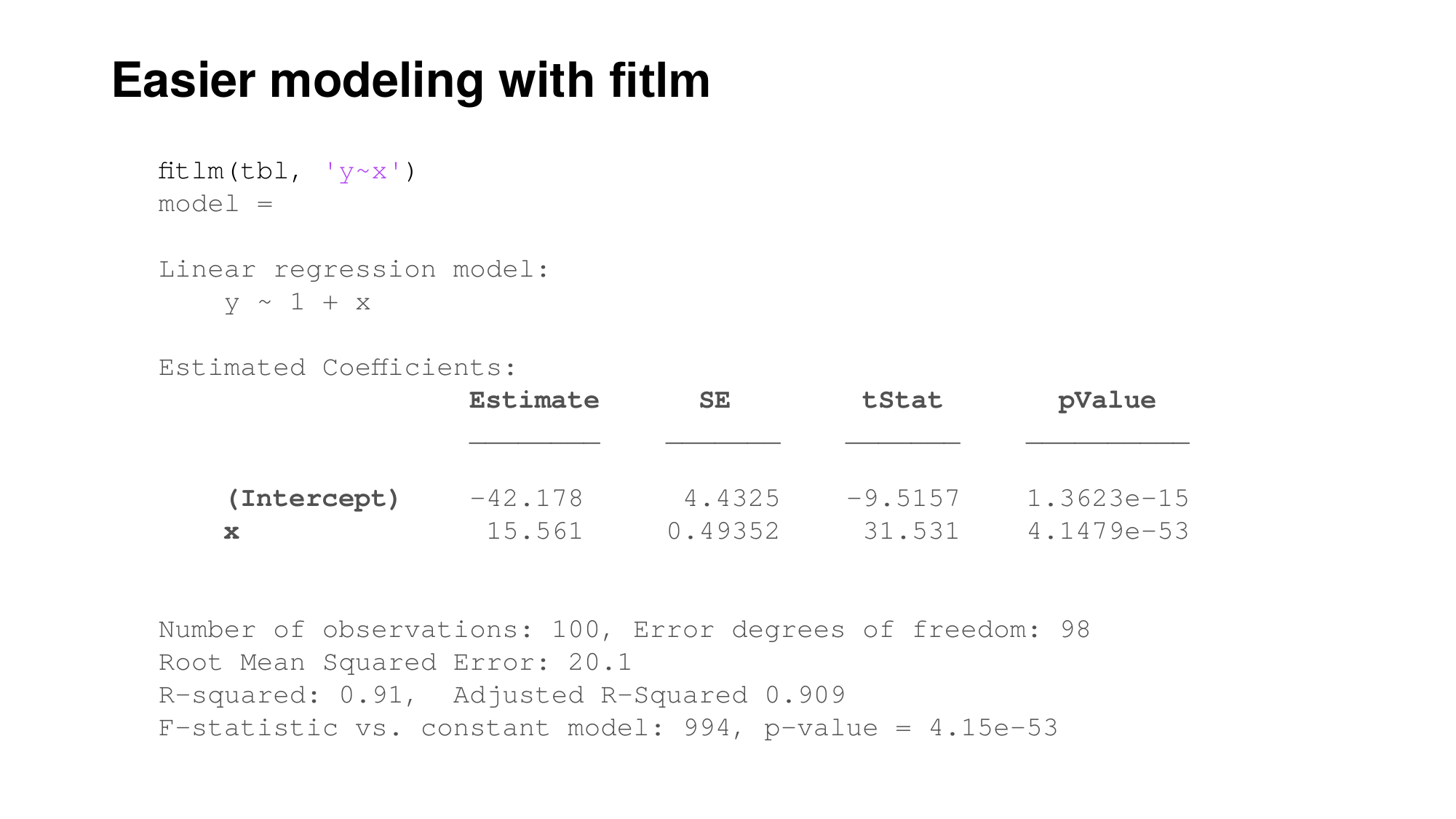

# Easier modeling with fitlm
fitlm(tbl, 'y~x')
model =
Linear regression model:
    y ~ 1 + x
Estimated Coefficients:
                   Estimate      SE        tStat       pValue 
                   ________    _______    _______    __________
    (Intercept)    -42.178      4.4325    -9.5157    1.3623e-15
    x               15.561     0.49352     31.531    4.1479e-53
Number of observations: 100, Error degrees of freedom: 98
Root Mean Squared Error: 20.1
R-squared: 0.91,  Adjusted R-Squared 0.909
F-statistic vs. constant model: 994, p-value = 4.15e-53